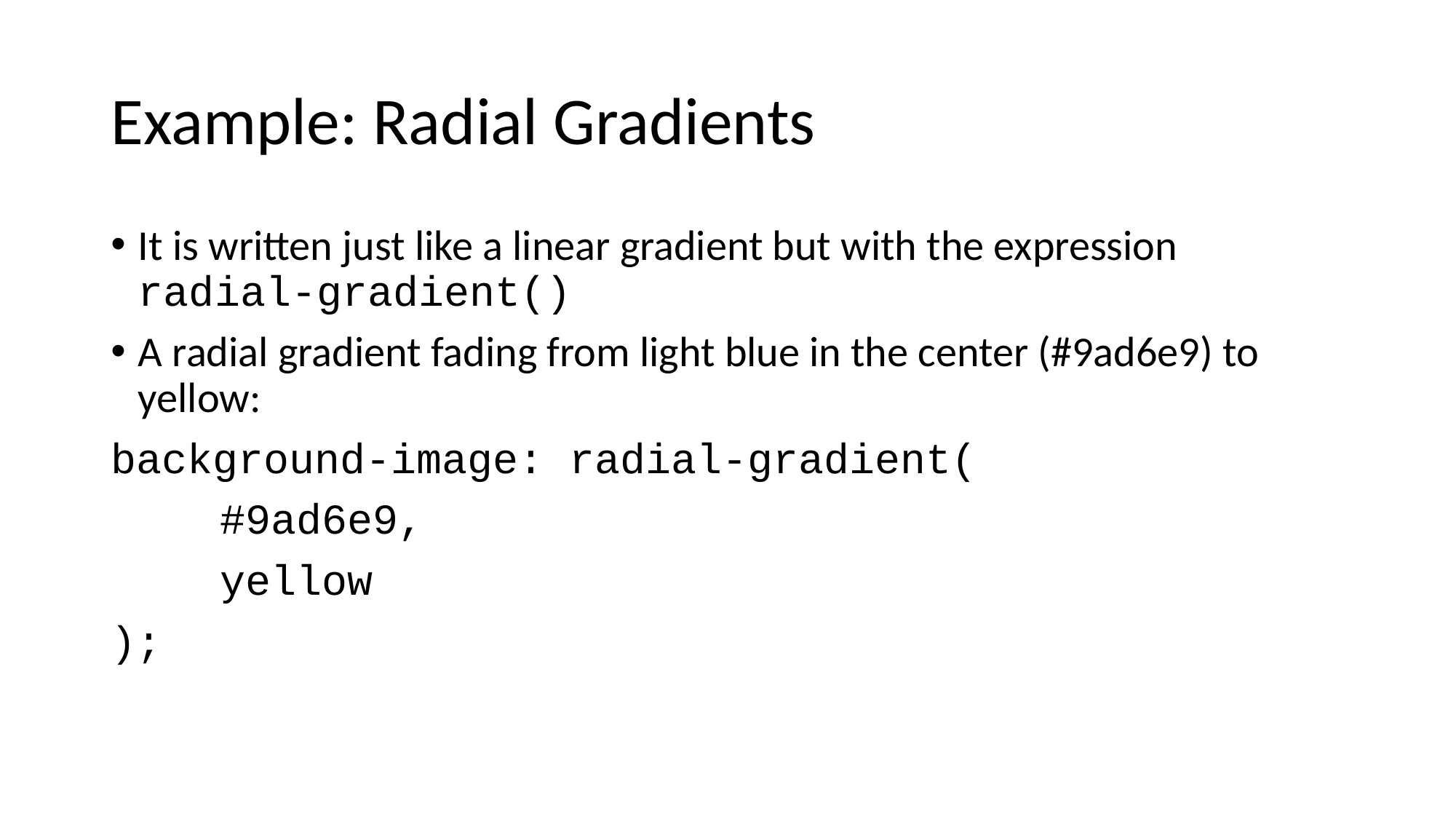

# Example: Radial Gradients
It is written just like a linear gradient but with the expression radial-gradient()
A radial gradient fading from light blue in the center (#9ad6e9) to yellow:
background-image: radial-gradient(
	#9ad6e9,
	yellow
);